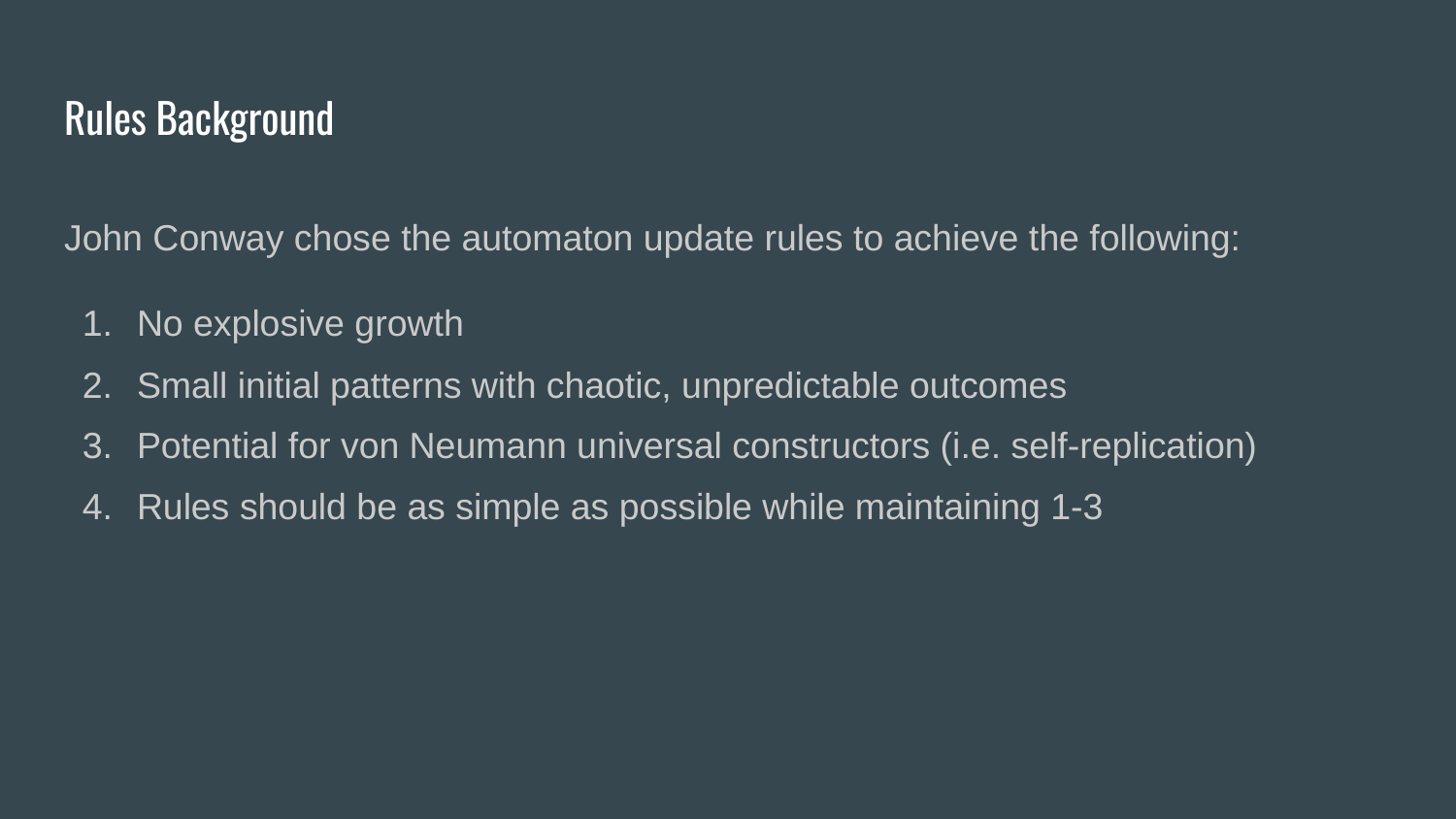

# Rules Background
John Conway chose the automaton update rules to achieve the following:
No explosive growth
Small initial patterns with chaotic, unpredictable outcomes
Potential for von Neumann universal constructors (i.e. self-replication)
Rules should be as simple as possible while maintaining 1-3